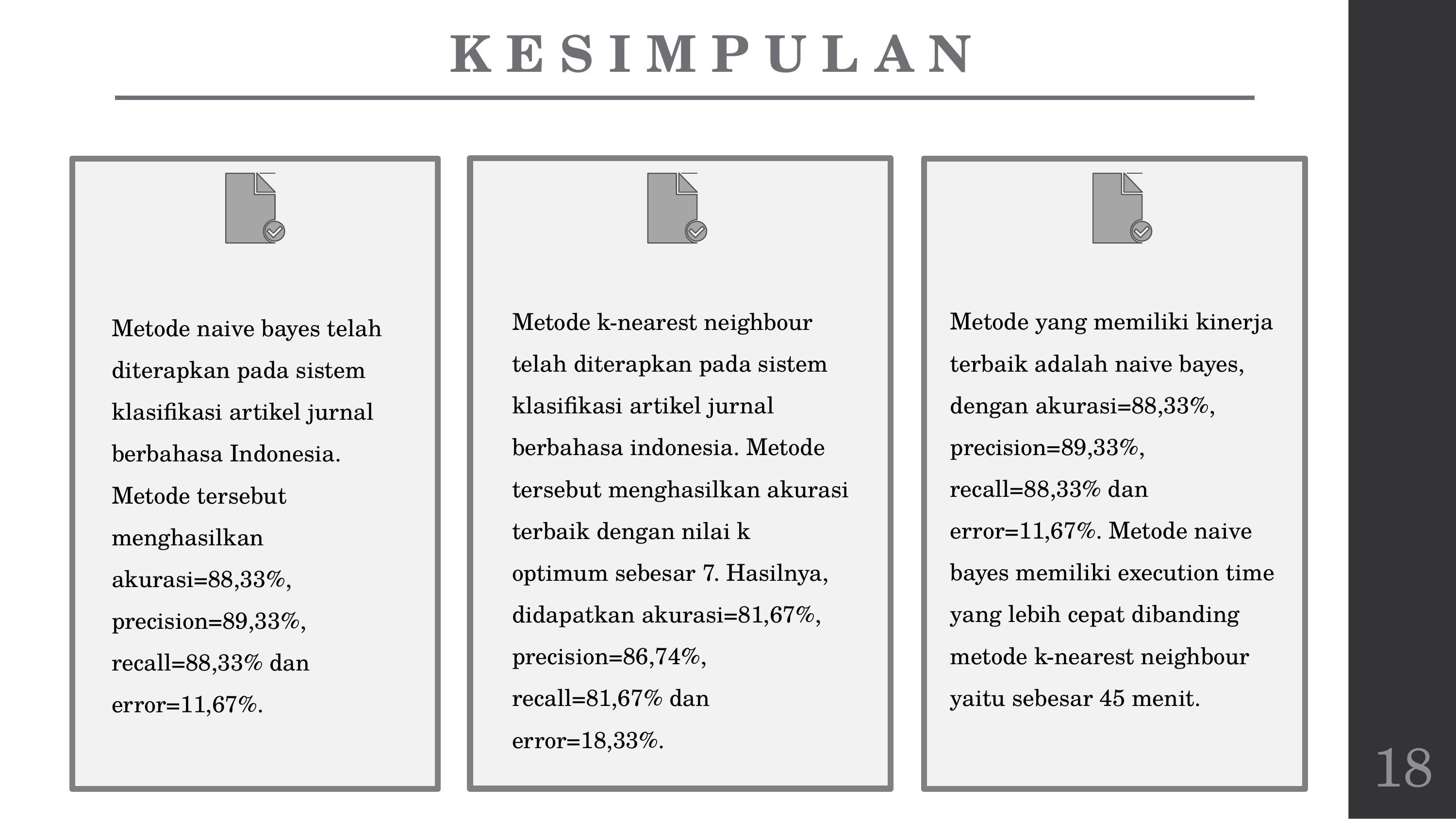

KESIMPULAN

Metode k-nearest neighbour telah diterapkan pada sistem klasifikasi artikel jurnal berbahasa indonesia. Metode tersebut menghasilkan akurasi terbaik dengan nilai k optimum sebesar 7. Hasilnya, didapatkan akurasi=81,67%, precision=86,74%, recall=81,67% dan error=18,33%.

Metode yang memiliki kinerja terbaik adalah naive bayes, dengan akurasi=88,33%, precision=89,33%, recall=88,33% dan error=11,67%. Metode naive bayes memiliki execution time yang lebih cepat dibanding metode k-nearest neighbour yaitu sebesar 45 menit.
Metode naive bayes telah diterapkan pada sistem klasifikasi artikel jurnal berbahasa Indonesia. Metode tersebut menghasilkan akurasi=88,33%, precision=89,33%, recall=88,33% dan error=11,67%.
18